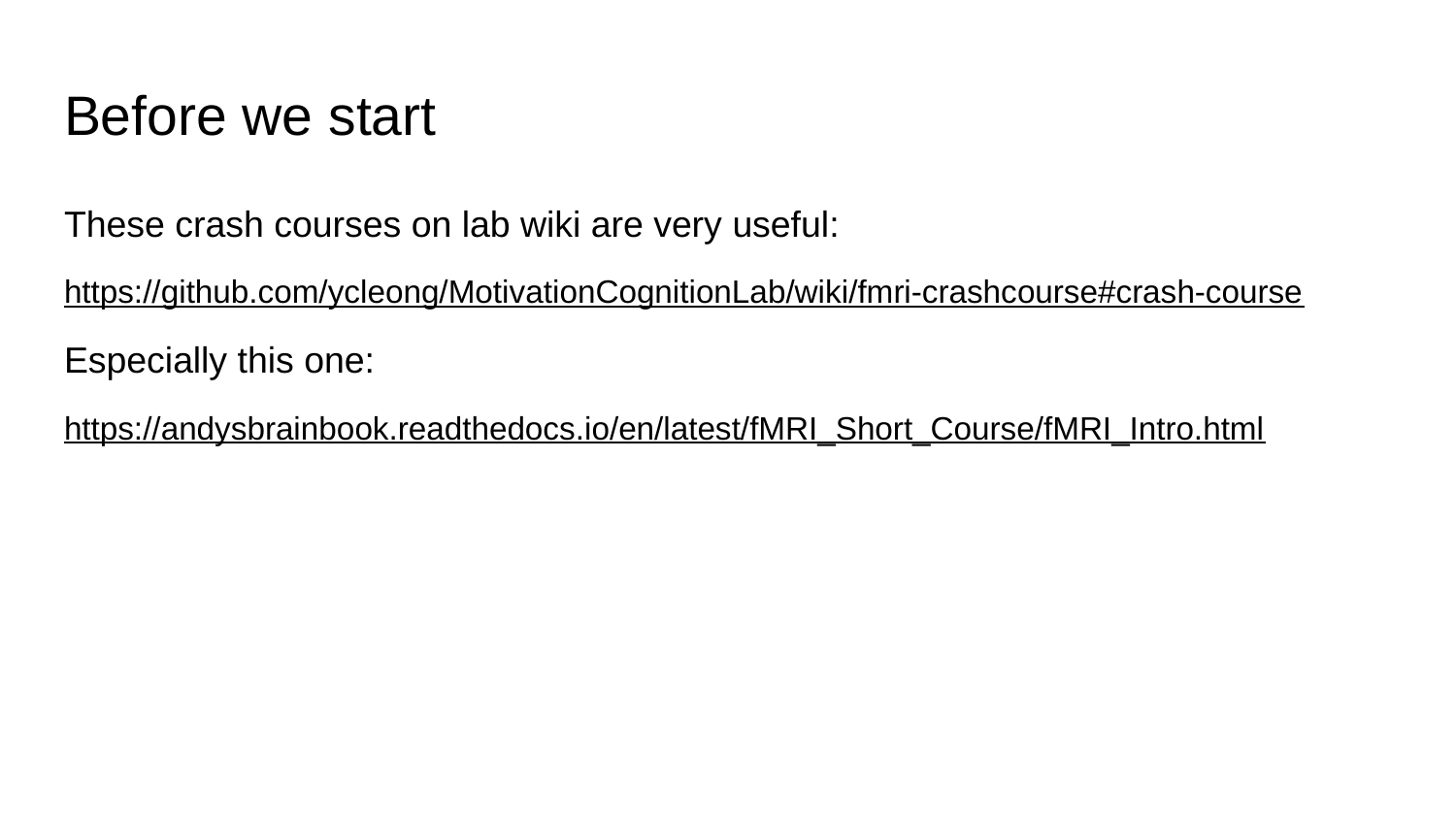

# Before we start
These crash courses on lab wiki are very useful:
https://github.com/ycleong/MotivationCognitionLab/wiki/fmri-crashcourse#crash-course
Especially this one:
https://andysbrainbook.readthedocs.io/en/latest/fMRI_Short_Course/fMRI_Intro.html